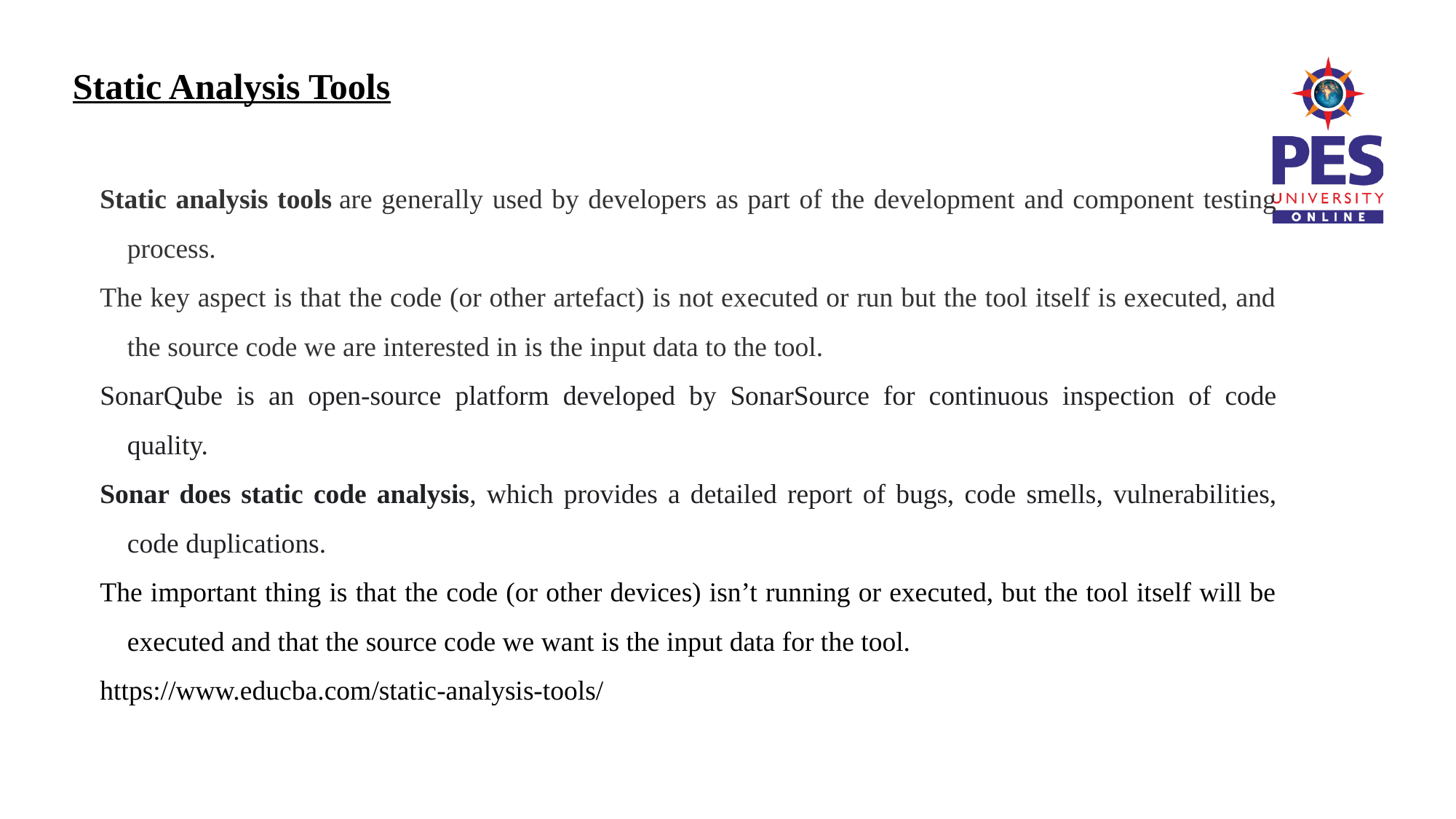

# Static Analysis Tools
Static analysis tools are generally used by developers as part of the development and component testing process.
The key aspect is that the code (or other artefact) is not executed or run but the tool itself is executed, and the source code we are interested in is the input data to the tool.
SonarQube is an open-source platform developed by SonarSource for continuous inspection of code quality.
Sonar does static code analysis, which provides a detailed report of bugs, code smells, vulnerabilities, code duplications.
The important thing is that the code (or other devices) isn’t running or executed, but the tool itself will be executed and that the source code we want is the input data for the tool.
https://www.educba.com/static-analysis-tools/